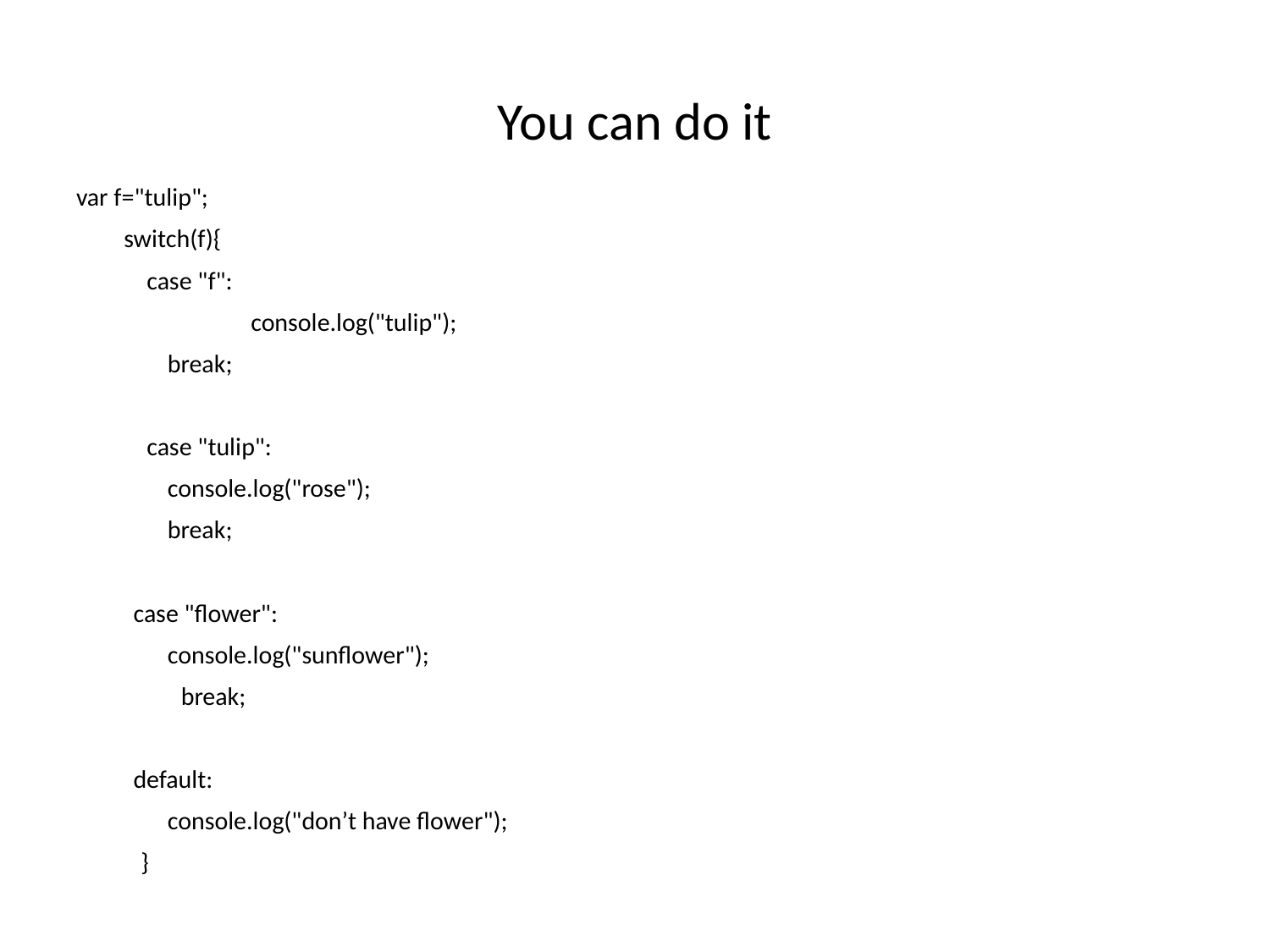

# You can do it
var f="tulip";
	switch(f){
	    case "f":
		console.log("tulip");
                break;

	    case "tulip":
                console.log("rose");
                break;

          case "flower":
                console.log("sunflower");
	          break;

          default:
                console.log("don’t have flower");
	   }